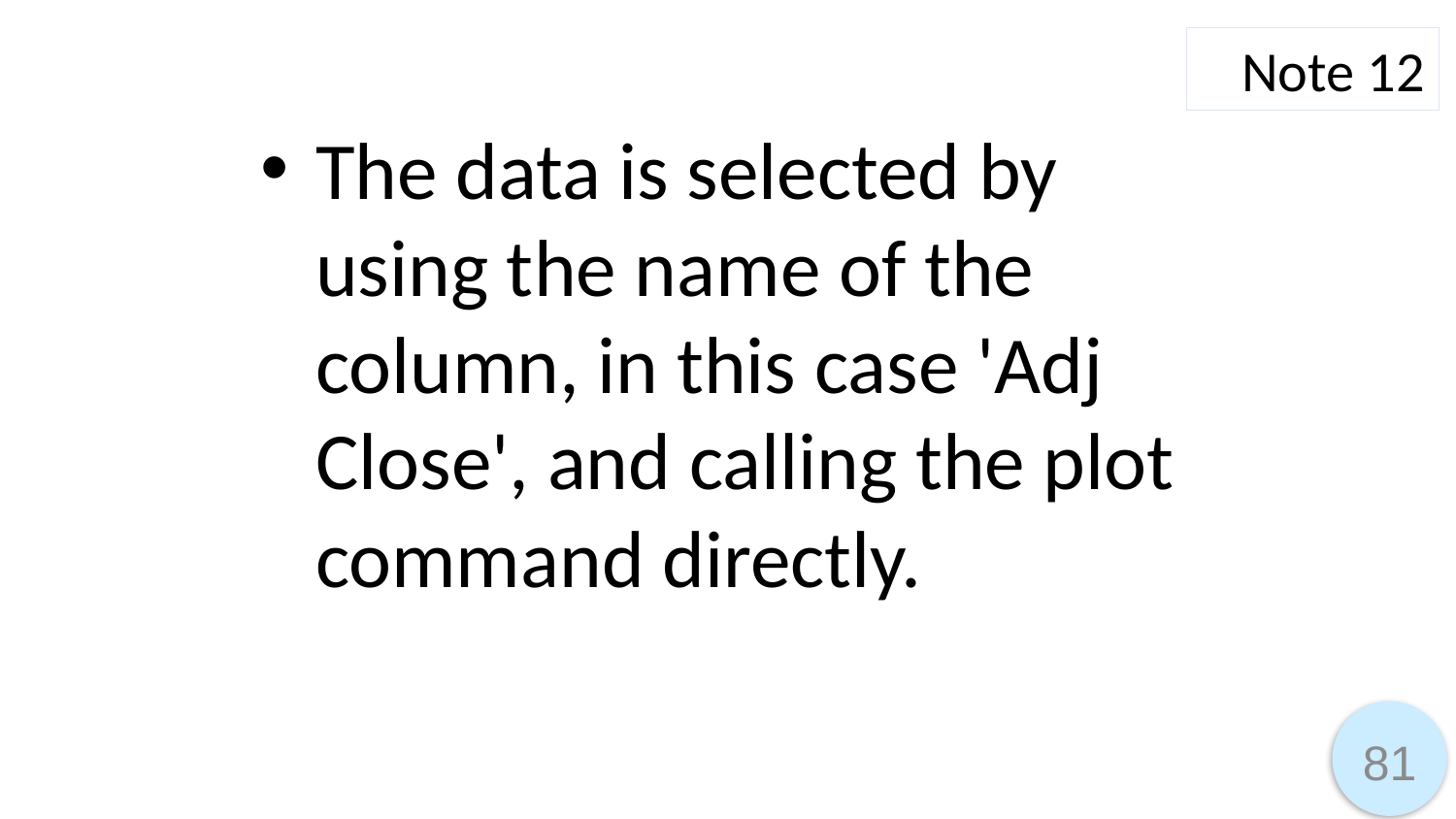

Note 12
The data is selected by using the name of the column, in this case 'Adj Close', and calling the plot command directly.
81